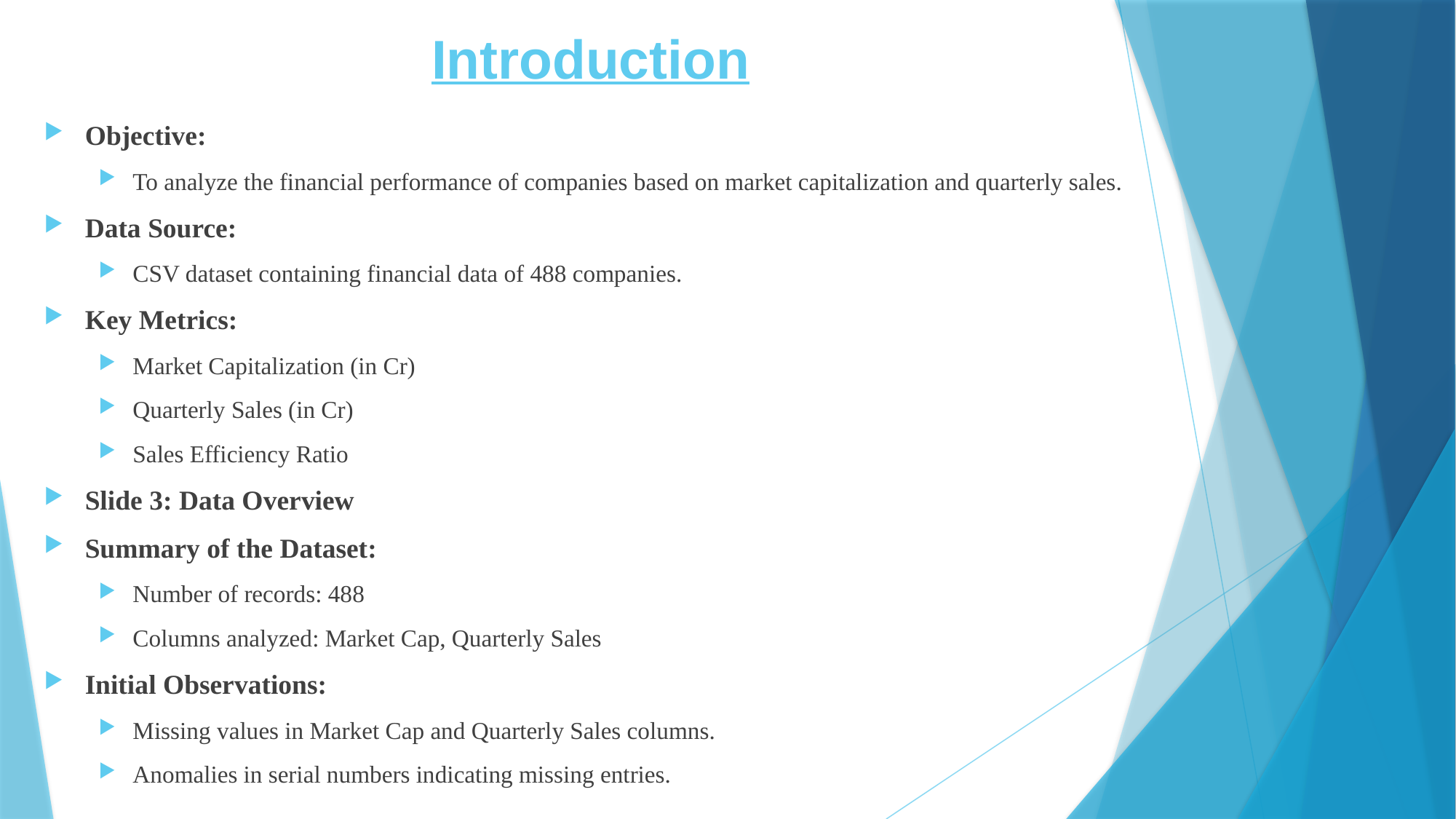

# Introduction
Objective:
To analyze the financial performance of companies based on market capitalization and quarterly sales.
Data Source:
CSV dataset containing financial data of 488 companies.
Key Metrics:
Market Capitalization (in Cr)
Quarterly Sales (in Cr)
Sales Efficiency Ratio
Slide 3: Data Overview
Summary of the Dataset:
Number of records: 488
Columns analyzed: Market Cap, Quarterly Sales
Initial Observations:
Missing values in Market Cap and Quarterly Sales columns.
Anomalies in serial numbers indicating missing entries.